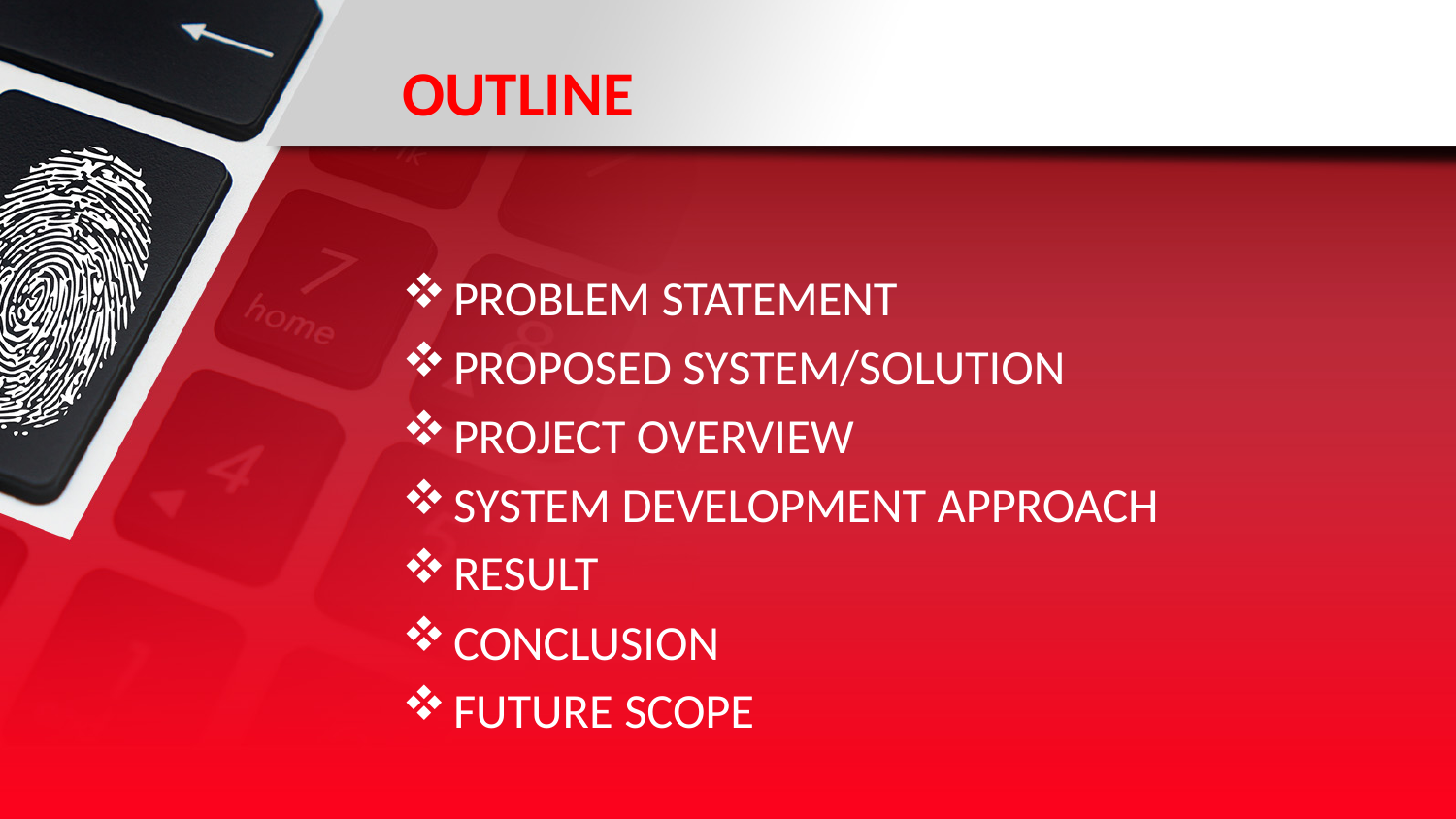

# OUTLINE

PROBLEM STATEMENT
PROPOSED SYSTEM/SOLUTION
PROJECT OVERVIEW
SYSTEM DEVELOPMENT APPROACH
RESULT
CONCLUSION
FUTURE SCOPE